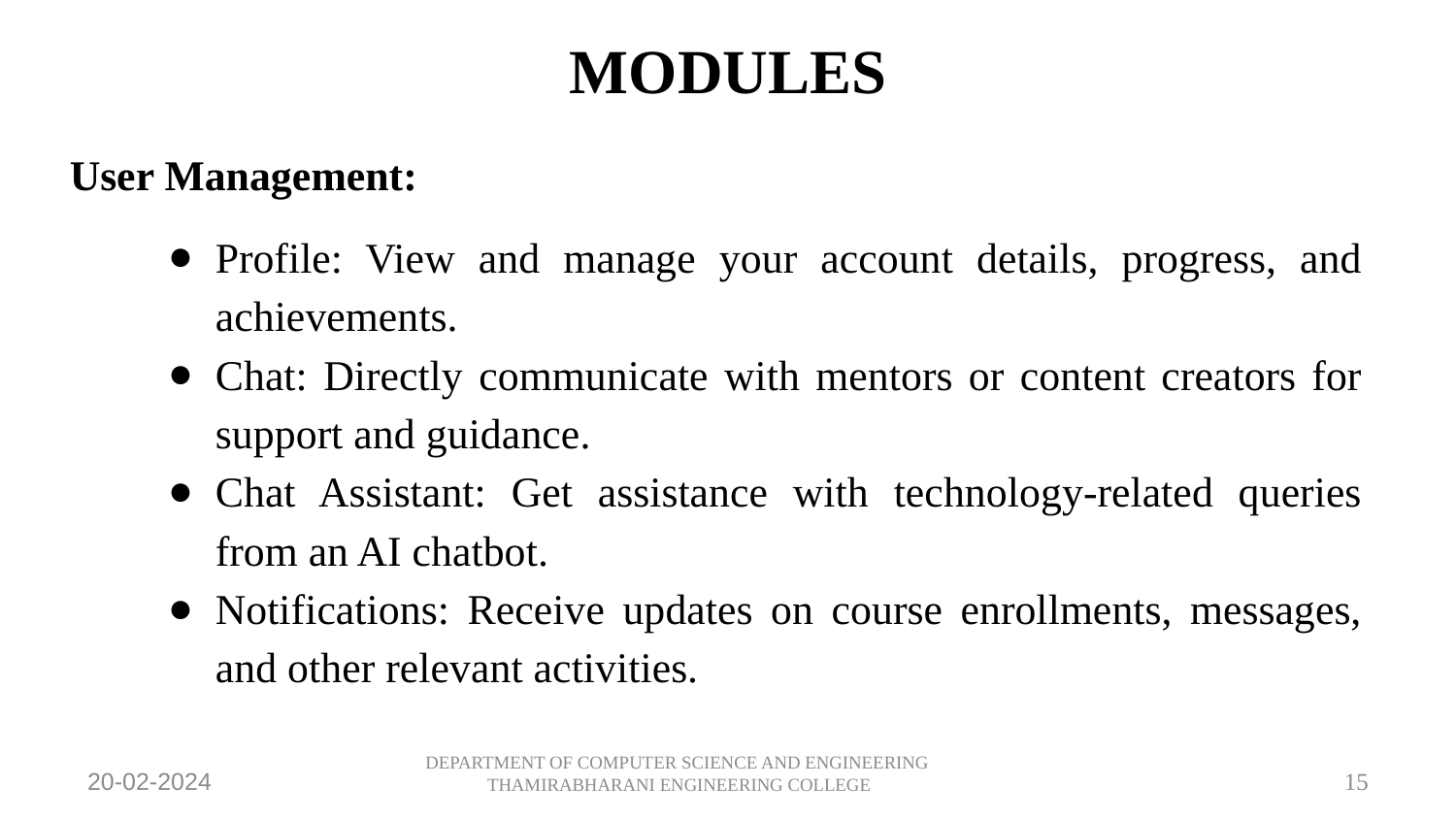

MODULES
User Management:
Profile: View and manage your account details, progress, and achievements.
Chat: Directly communicate with mentors or content creators for support and guidance.
Chat Assistant: Get assistance with technology-related queries from an AI chatbot.
Notifications: Receive updates on course enrollments, messages, and other relevant activities.

DEPARTMENT OF COMPUTER SCIENCE AND ENGINEERING
THAMIRABHARANI ENGINEERING COLLEGE
20-02-2024
15